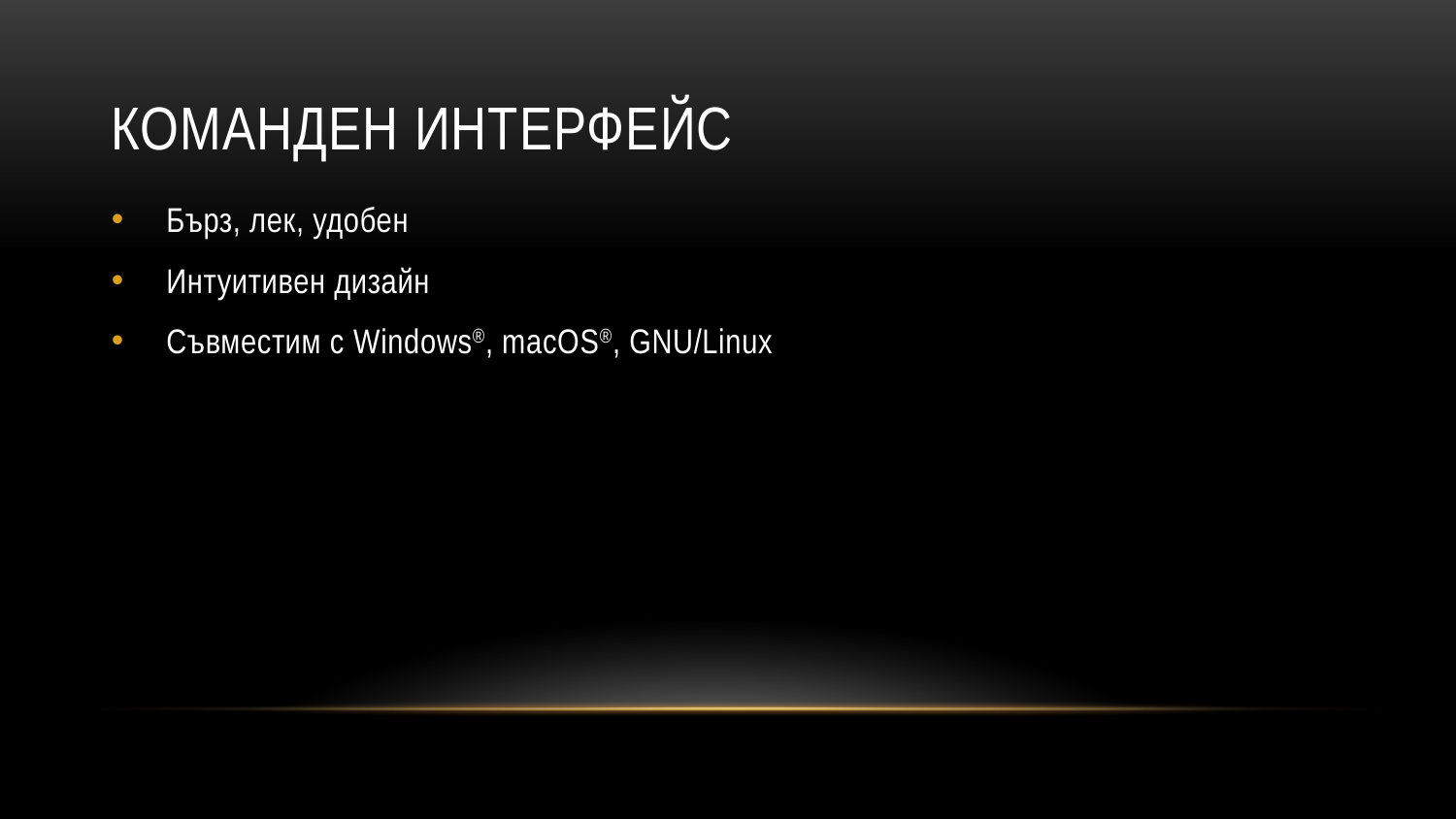

# Команден интерфейс
Бърз, лек, удобен
Интуитивен дизайн
Съвместим с Windows®, macOS®, GNU/Linux